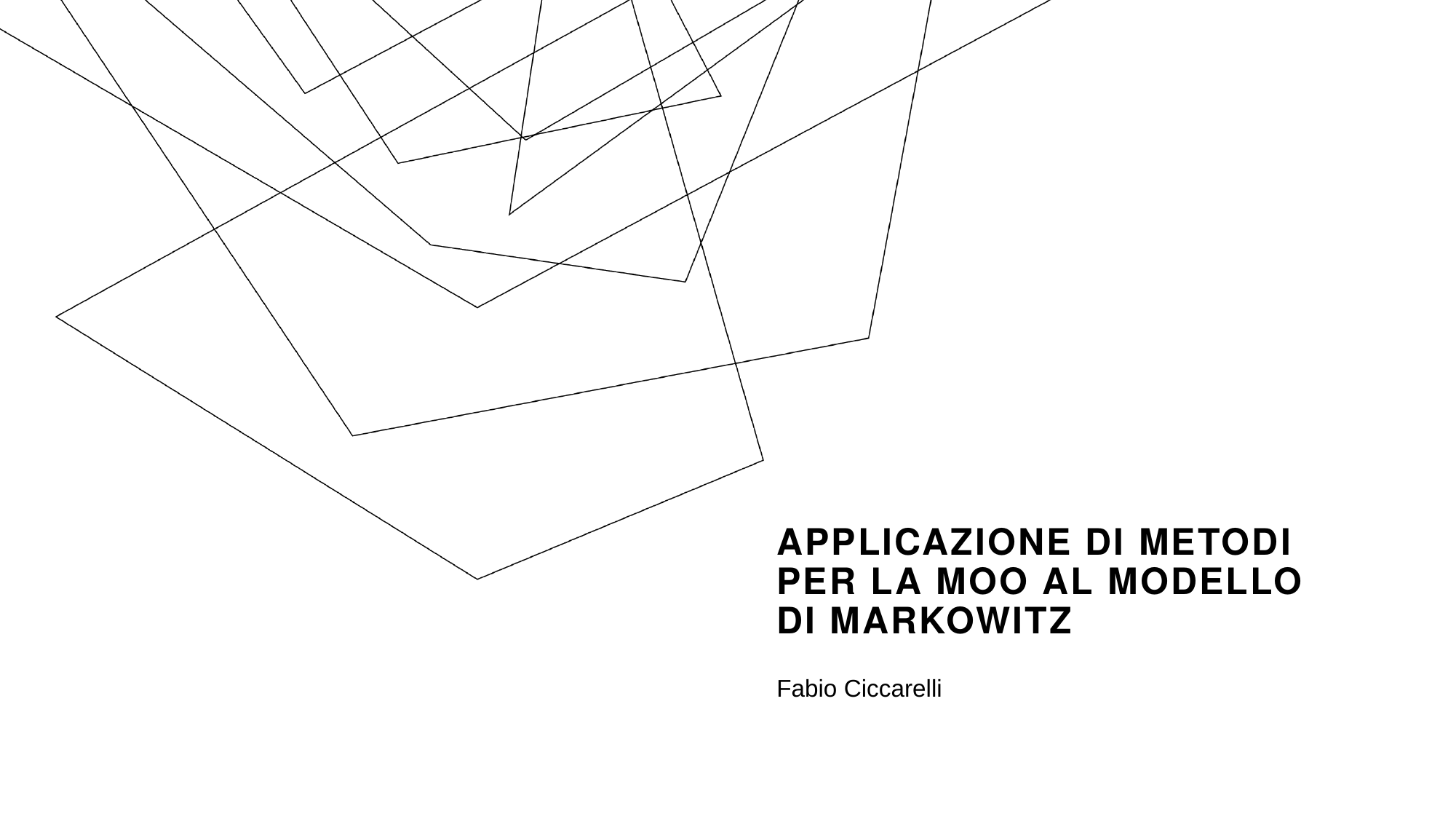

# Applicazione di metodi per la MOO al modello di Markowitz
Fabio Ciccarelli